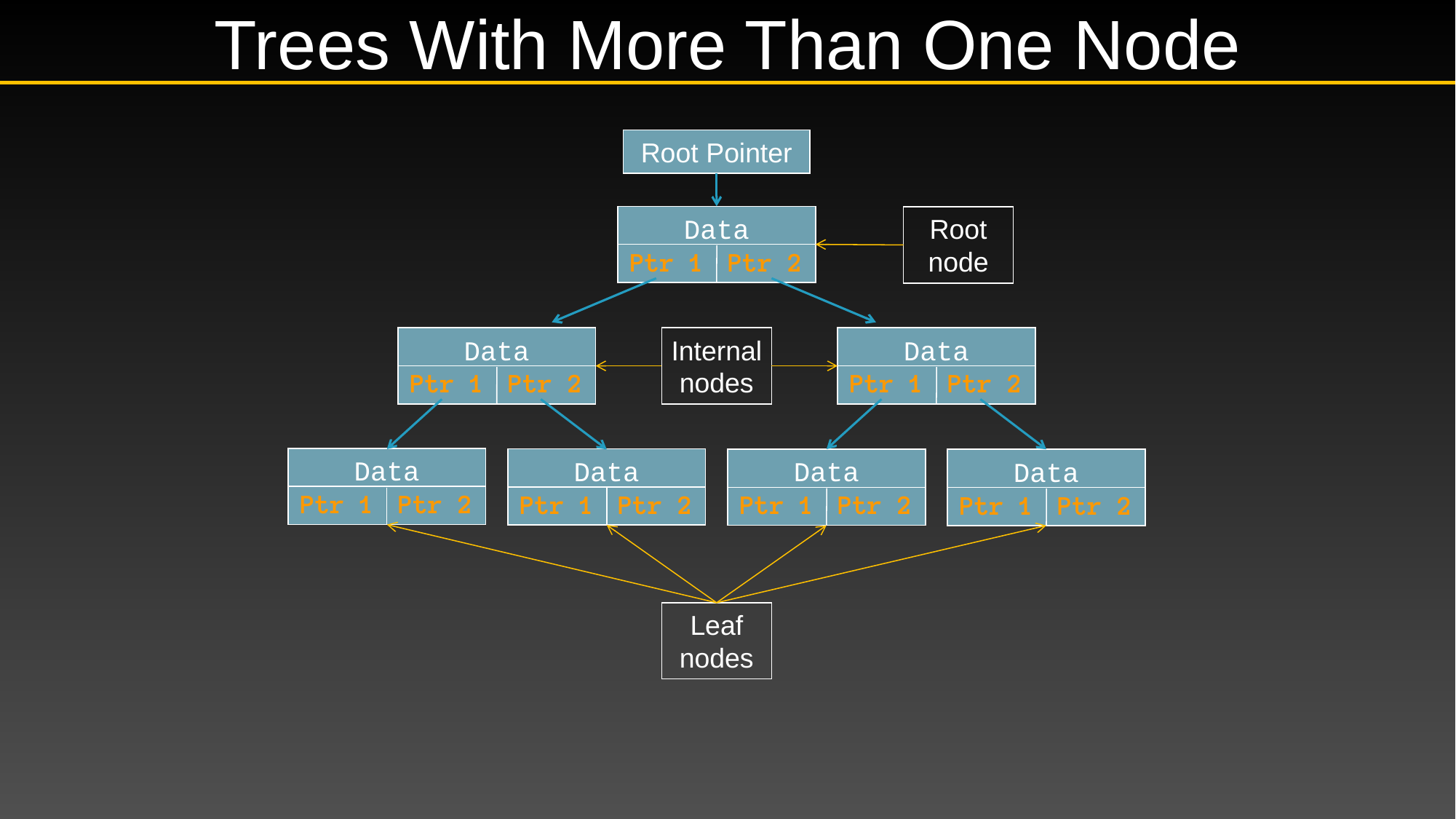

# Trees With More Than One Node
Root Pointer
Data
Ptr 1  Ptr 2
Root node
Data
Ptr 1  Ptr 2
Internal nodes
Data
Ptr 1  Ptr 2
Data
Ptr 1  Ptr 2
Data
Ptr 1  Ptr 2
Data
Ptr 1  Ptr 2
Data
Ptr 1  Ptr 2
Leaf nodes